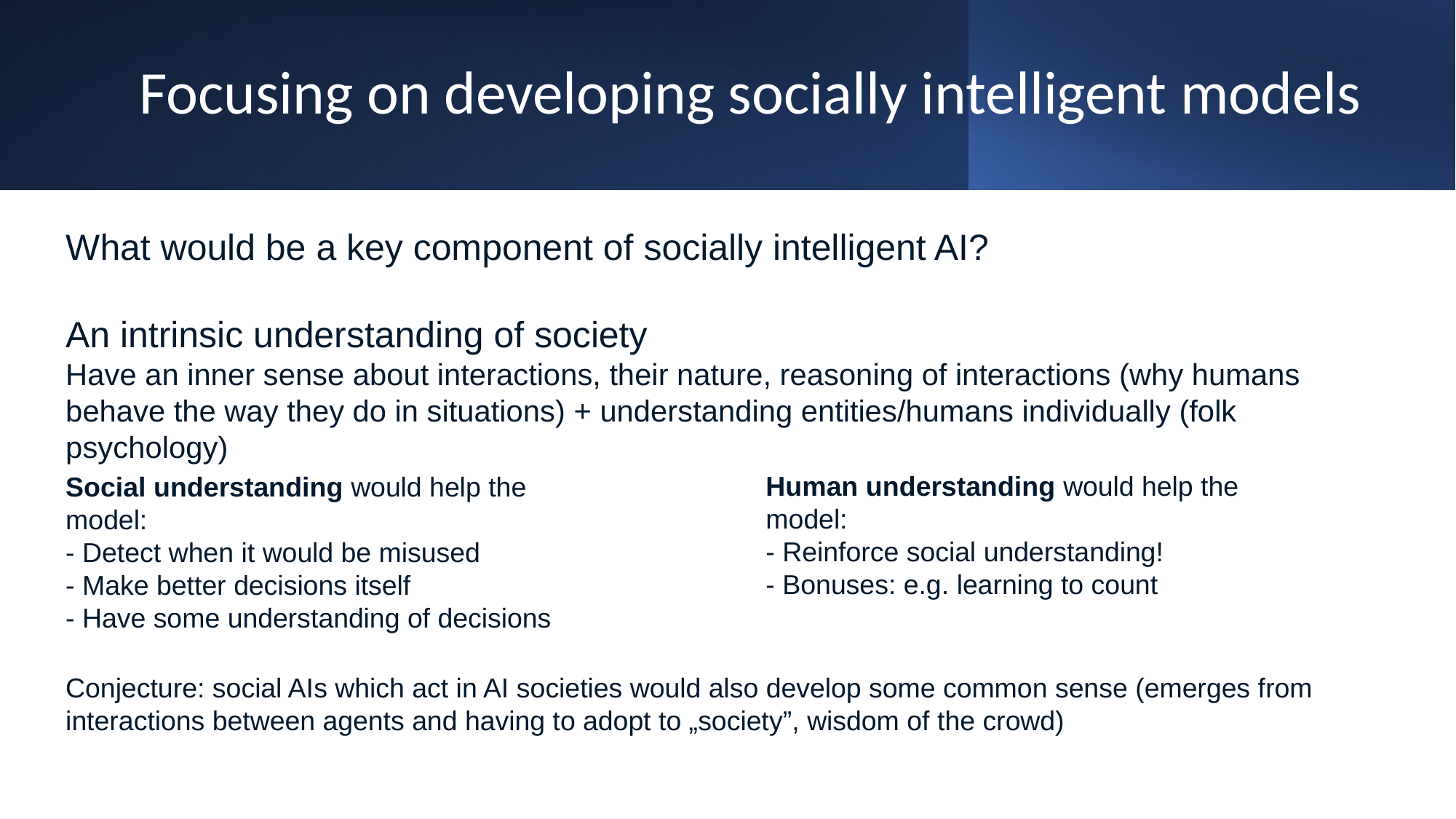

# Focusing on developing socially intelligent models
What would be a key component of socially intelligent AI?

An intrinsic understanding of society
Have an inner sense about interactions, their nature, reasoning of interactions (why humans behave the way they do in situations) + understanding entities/humans individually (folk psychology)
Human understanding would help the model:
- Reinforce social understanding!
- Bonuses: e.g. learning to count
Social understanding would help the model:
- Detect when it would be misused
- Make better decisions itself
- Have some understanding of decisions
Conjecture: social AIs which act in AI societies would also develop some common sense (emerges from interactions between agents and having to adopt to „society”, wisdom of the crowd)